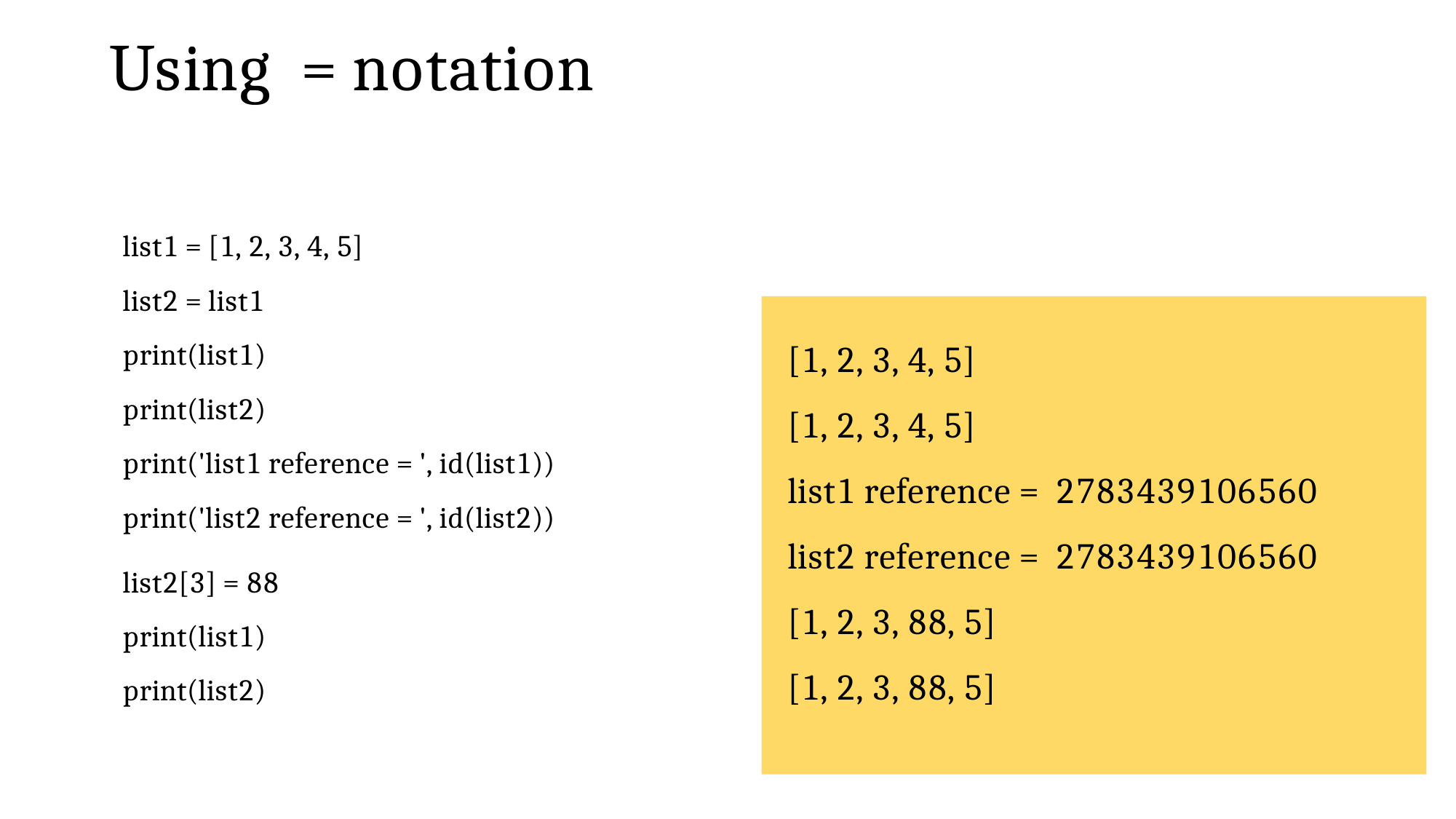

# Using  = notation
list1 = [1, 2, 3, 4, 5]
list2 = list1
print(list1)
print(list2)
print('list1 reference = ', id(list1))
print('list2 reference = ', id(list2))
list2[3] = 88
print(list1)
print(list2)

[1, 2, 3, 4, 5]
[1, 2, 3, 4, 5]
list1 reference =  2783439106560
list2 reference =  2783439106560
[1, 2, 3, 88, 5]
[1, 2, 3, 88, 5]